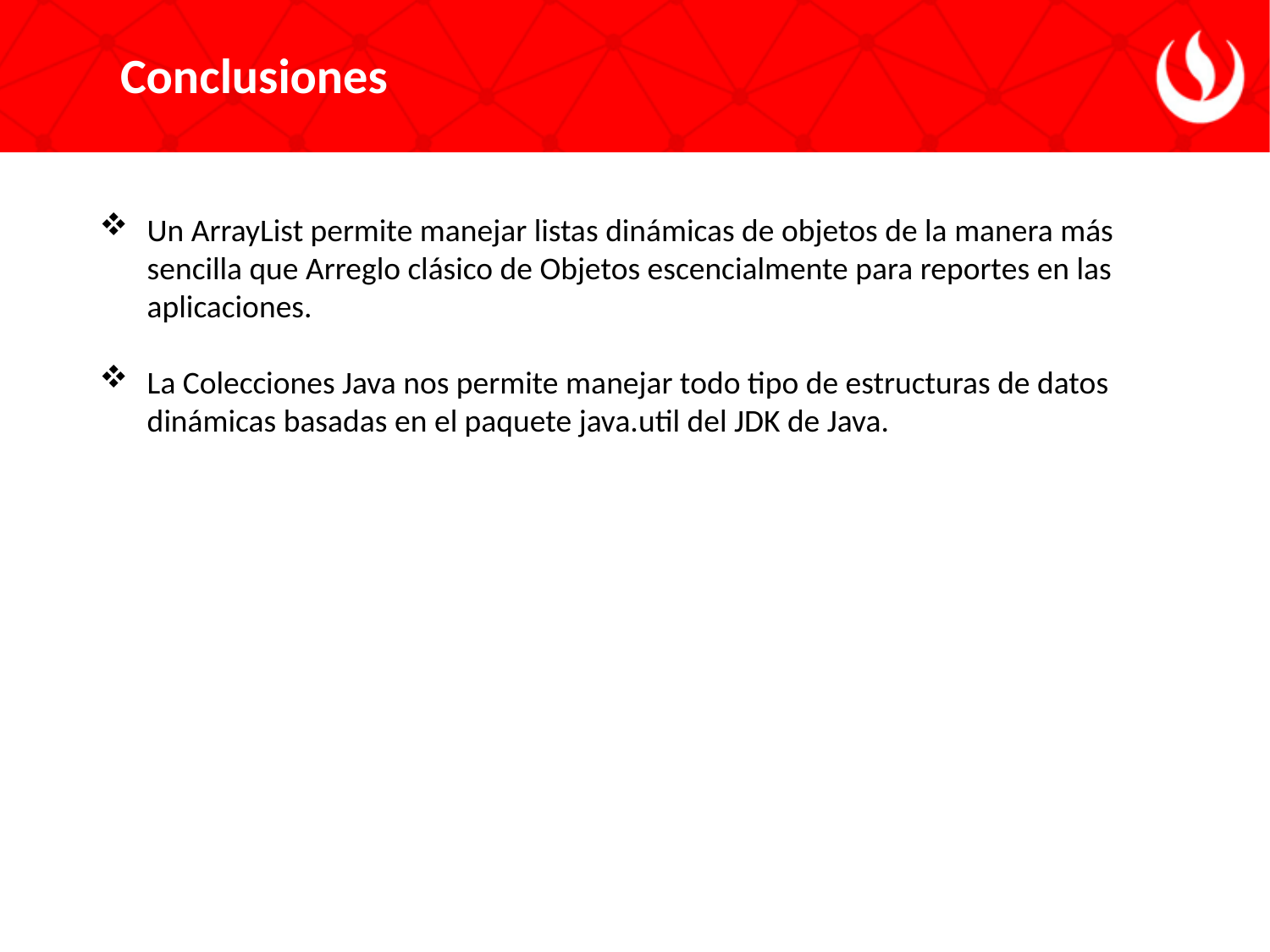

Conclusiones
Un ArrayList permite manejar listas dinámicas de objetos de la manera más sencilla que Arreglo clásico de Objetos escencialmente para reportes en las aplicaciones.

La Colecciones Java nos permite manejar todo tipo de estructuras de datos dinámicas basadas en el paquete java.util del JDK de Java.